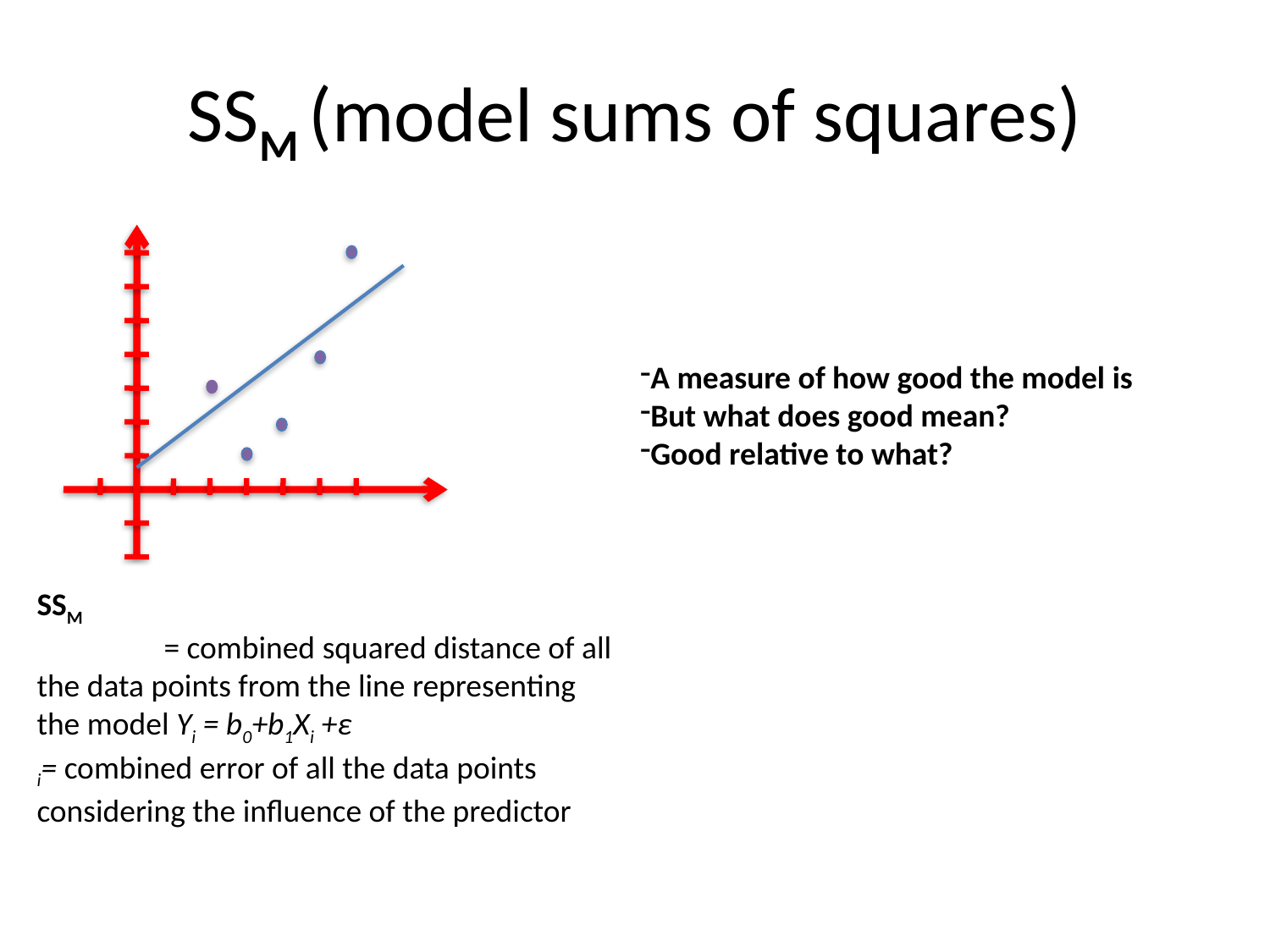

# SSM (model sums of squares)

A measure of how good the model is
But what does good mean?
Good relative to what?
SSM
	= combined squared distance of all the data points from the line representing the model Yi = b0+b1Xi +ε
i= combined error of all the data points considering the influence of the predictor